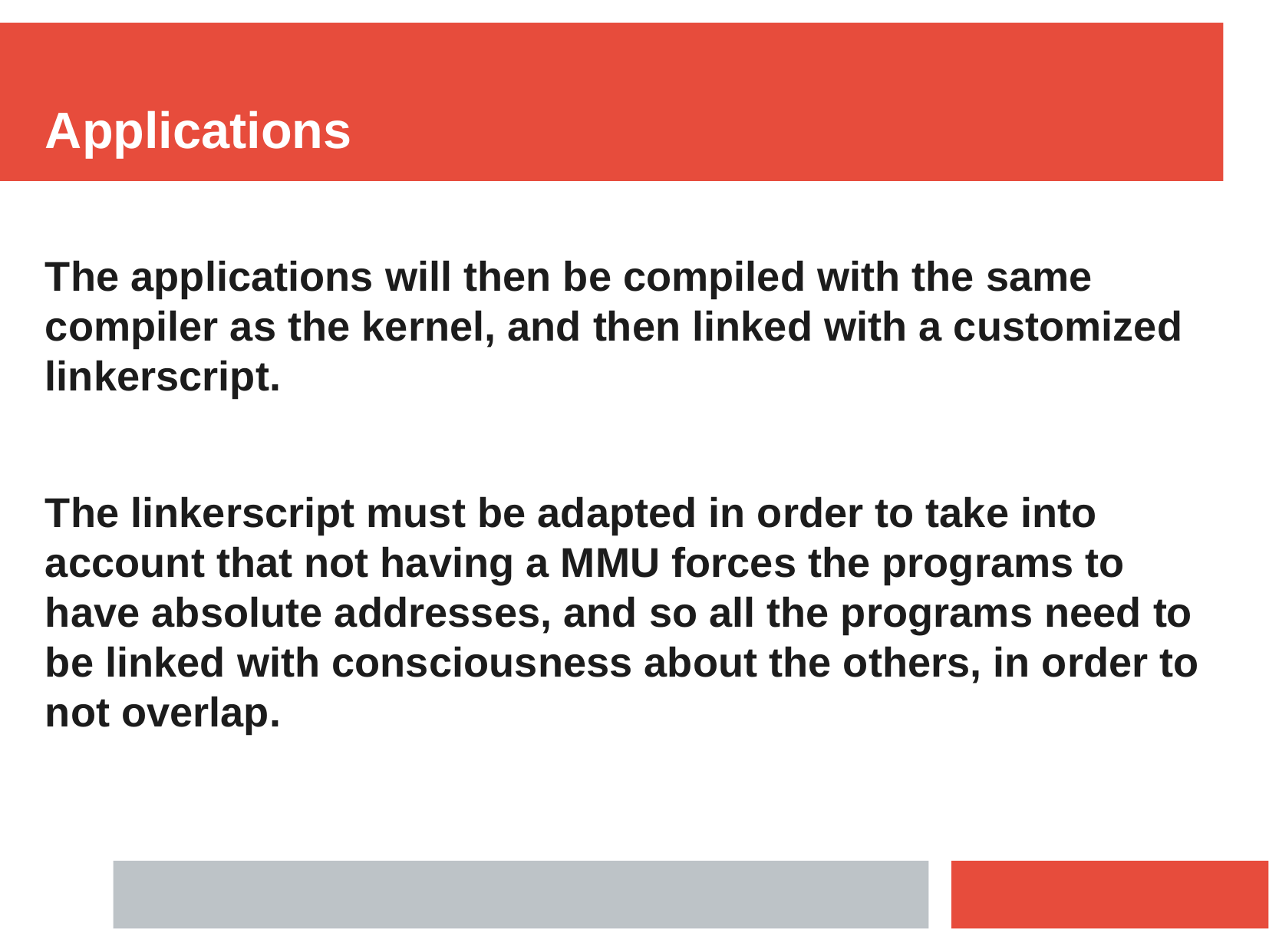

Applications
The applications will then be compiled with the same compiler as the kernel, and then linked with a customized linkerscript.

The linkerscript must be adapted in order to take into account that not having a MMU forces the programs to have absolute addresses, and so all the programs need to be linked with consciousness about the others, in order to not overlap.